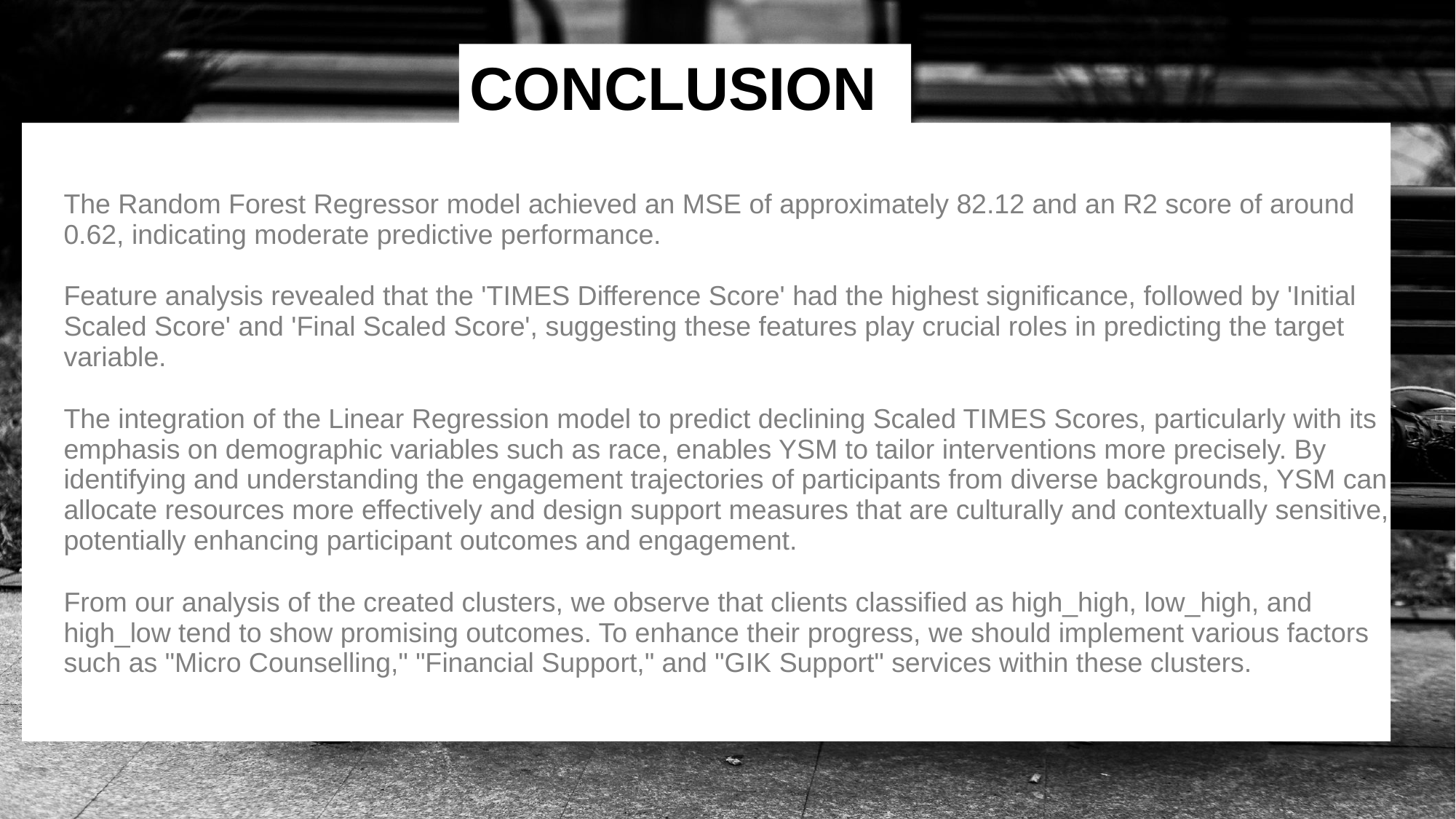

CONCLUSION

The Random Forest Regressor model achieved an MSE of approximately 82.12 and an R2 score of around 0.62, indicating moderate predictive performance.

Feature analysis revealed that the 'TIMES Difference Score' had the highest significance, followed by 'Initial Scaled Score' and 'Final Scaled Score', suggesting these features play crucial roles in predicting the target variable.

The integration of the Linear Regression model to predict declining Scaled TIMES Scores, particularly with its emphasis on demographic variables such as race, enables YSM to tailor interventions more precisely. By identifying and understanding the engagement trajectories of participants from diverse backgrounds, YSM can allocate resources more effectively and design support measures that are culturally and contextually sensitive, potentially enhancing participant outcomes and engagement.

From our analysis of the created clusters, we observe that clients classified as high_high, low_high, and high_low tend to show promising outcomes. To enhance their progress, we should implement various factors such as "Micro Counselling," "Financial Support," and "GIK Support" services within these clusters.